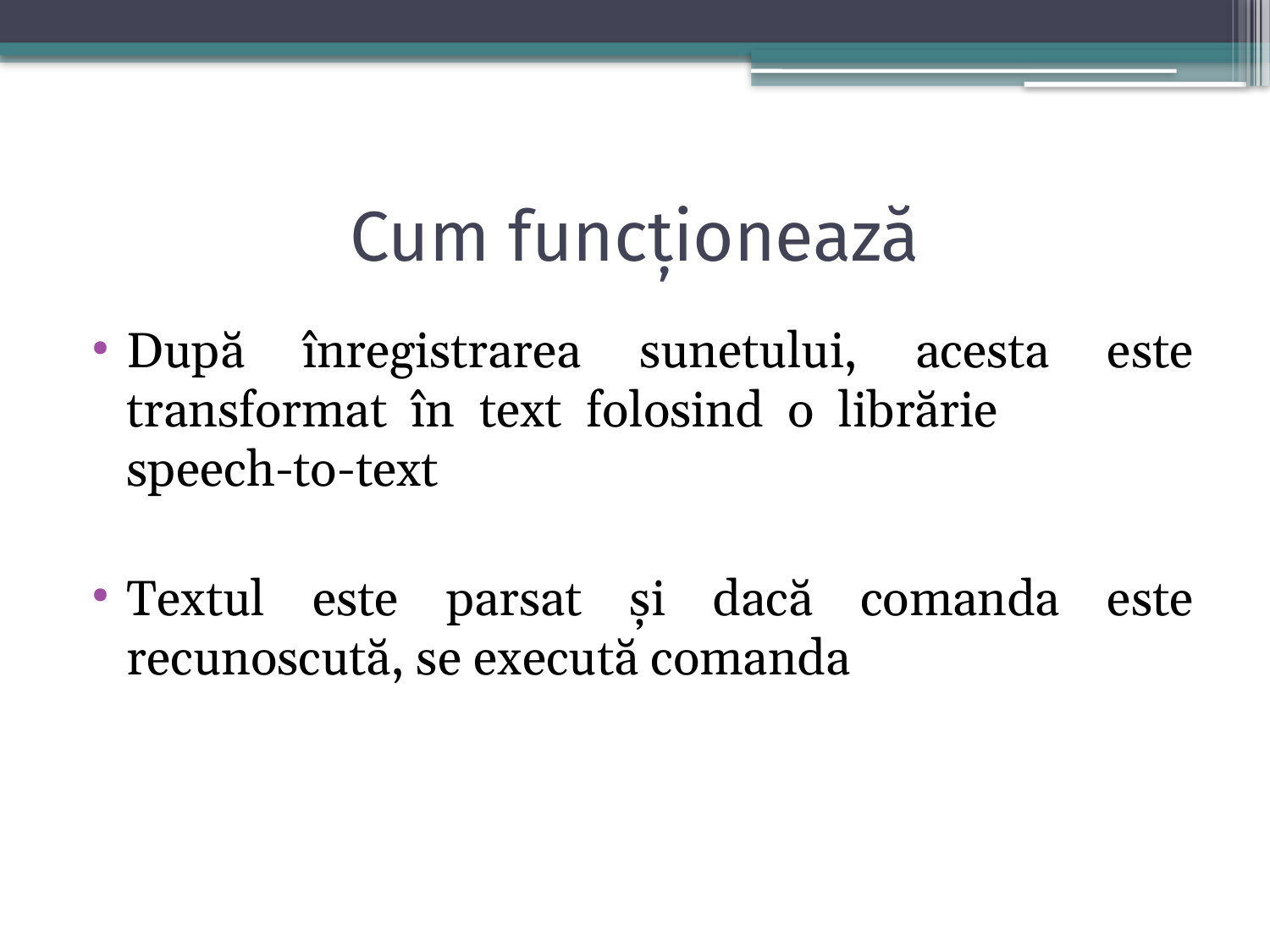

# Cum funcționează
După înregistrarea sunetului, acesta este transformat în text folosind o librărie         speech-to-text

Textul este parsat și dacă comanda este recunoscută, se execută comanda